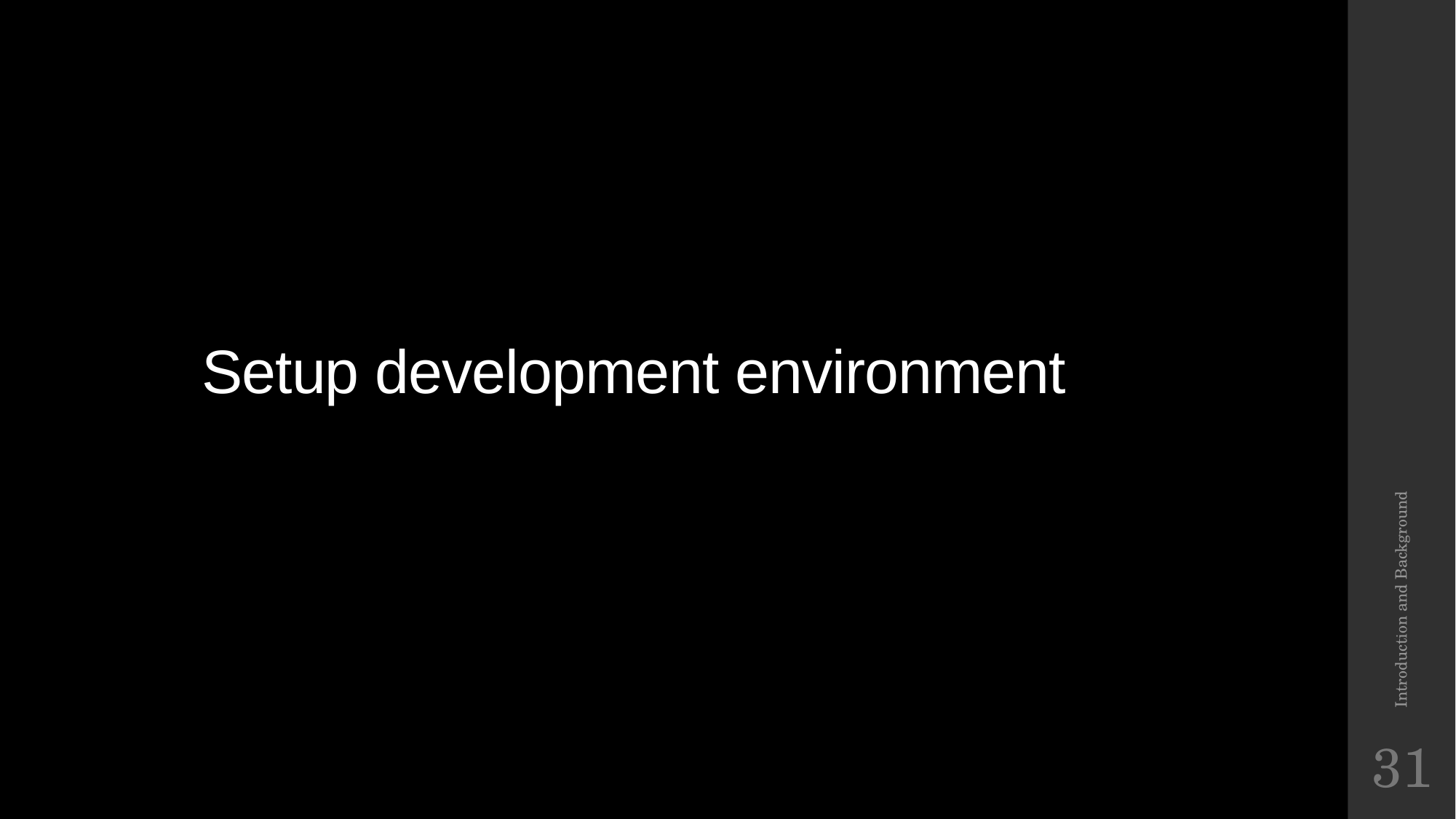

# Setup development environment
Introduction and Background
31